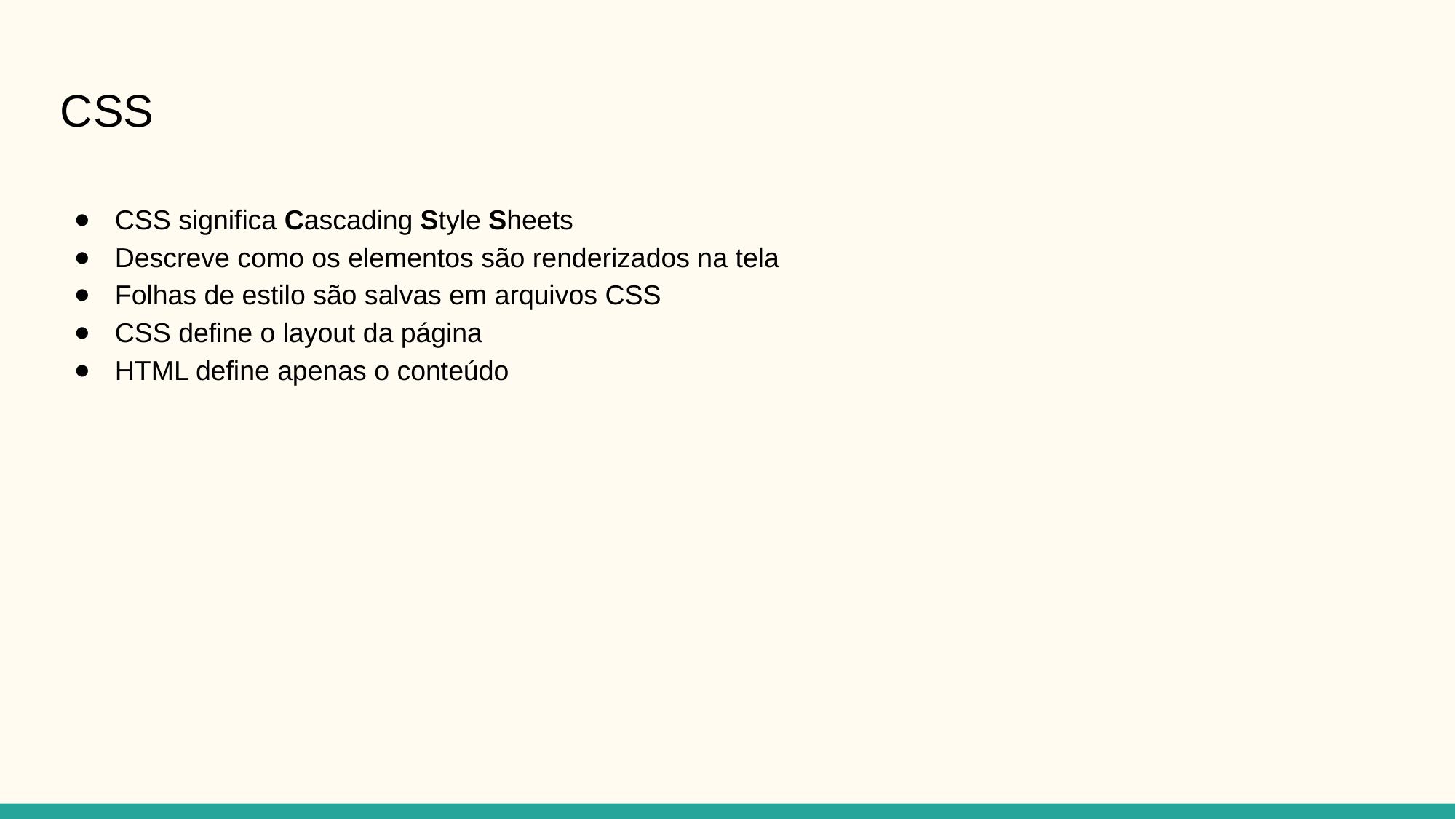

CSS
CSS significa Cascading Style Sheets
Descreve como os elementos são renderizados na tela
Folhas de estilo são salvas em arquivos CSS
CSS define o layout da página
HTML define apenas o conteúdo